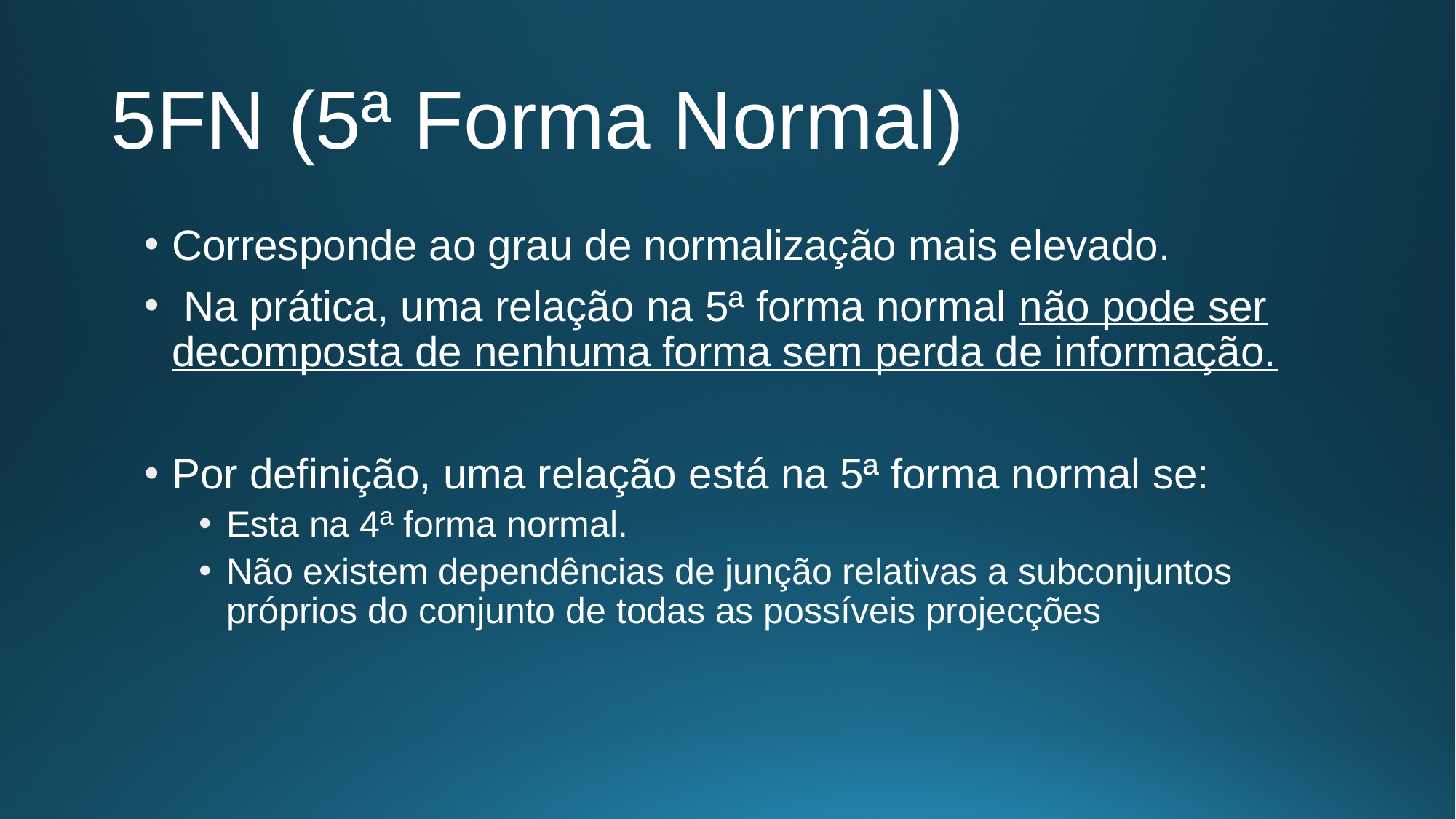

# 5FN (5ª Forma Normal)
Corresponde ao grau de normalização mais elevado.
 Na prática, uma relação na 5ª forma normal não pode ser decomposta de nenhuma forma sem perda de informação.

Por definição, uma relação está na 5ª forma normal se:
Esta na 4ª forma normal.
Não existem dependências de junção relativas a subconjuntos próprios do conjunto de todas as possíveis projecções